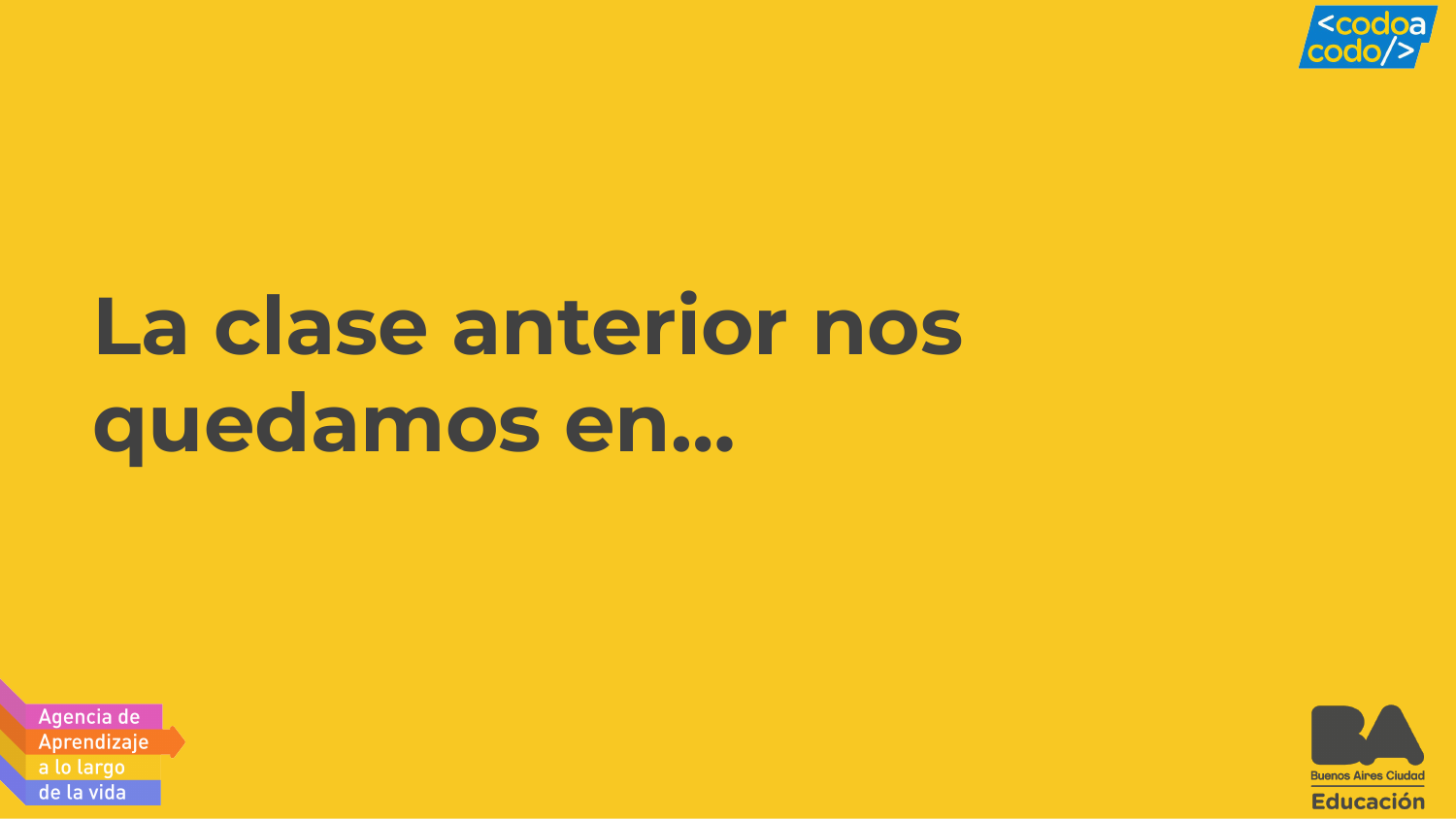

# La clase anterior nos quedamos en…